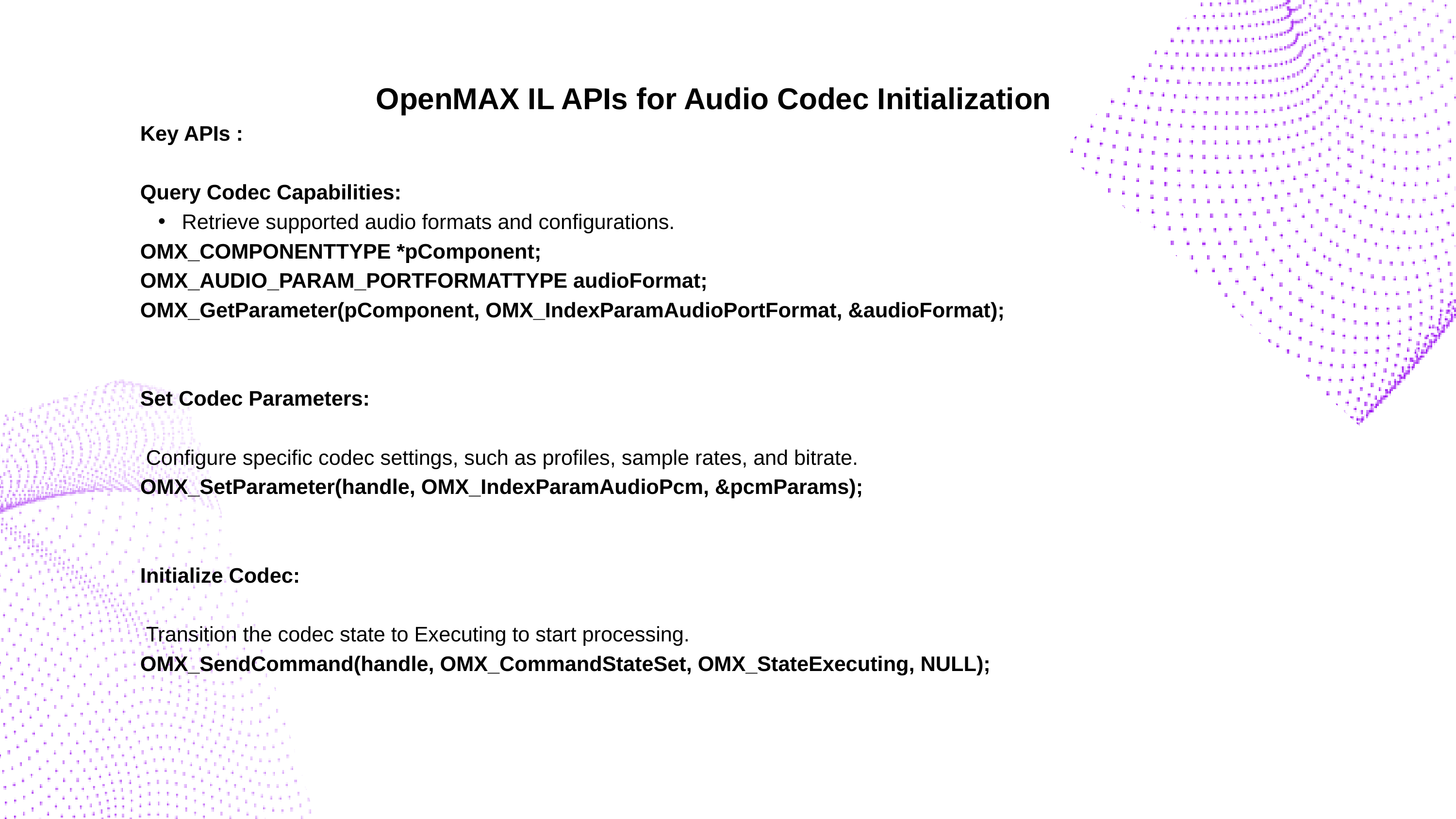

OpenMAX IL APIs for Audio Codec Initialization
Key APIs :

Query Codec Capabilities:
 Retrieve supported audio formats and configurations.
OMX_COMPONENTTYPE *pComponent;
OMX_AUDIO_PARAM_PORTFORMATTYPE audioFormat;
OMX_GetParameter(pComponent, OMX_IndexParamAudioPortFormat, &audioFormat);

Set Codec Parameters:

 Configure specific codec settings, such as profiles, sample rates, and bitrate.
OMX_SetParameter(handle, OMX_IndexParamAudioPcm, &pcmParams);

Initialize Codec:

 Transition the codec state to Executing to start processing.
OMX_SendCommand(handle, OMX_CommandStateSet, OMX_StateExecuting, NULL);